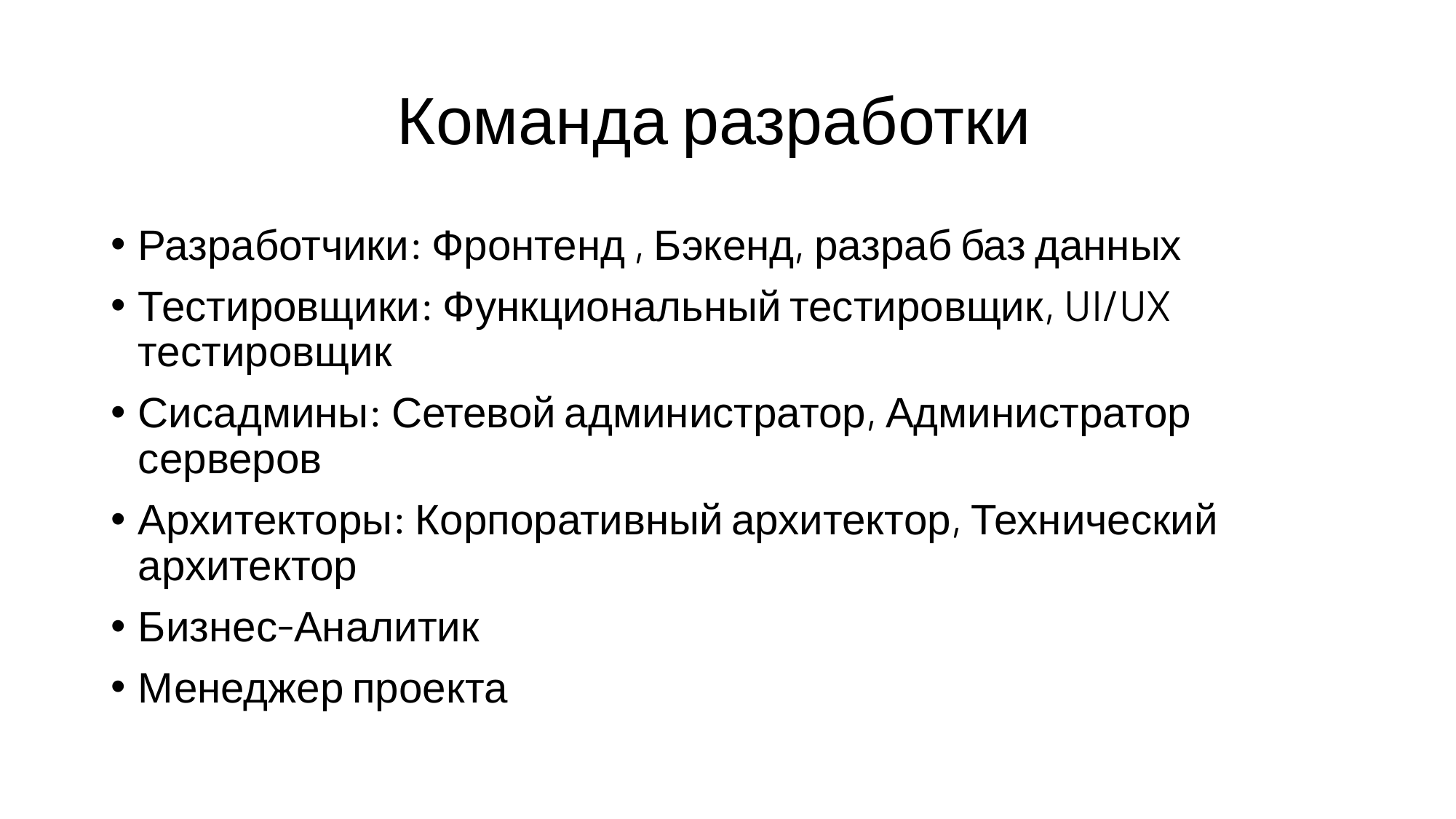

# Команда разработки
Разработчики: Фронтенд , Бэкенд, разраб баз данных
Тестировщики: Функциональный тестировщик, UI/UX тестировщик
Сисадмины: Сетевой администратор, Администратор серверов
Архитекторы: Корпоративный архитектор, Технический архитектор
Бизнес-Аналитик
Менеджер проекта